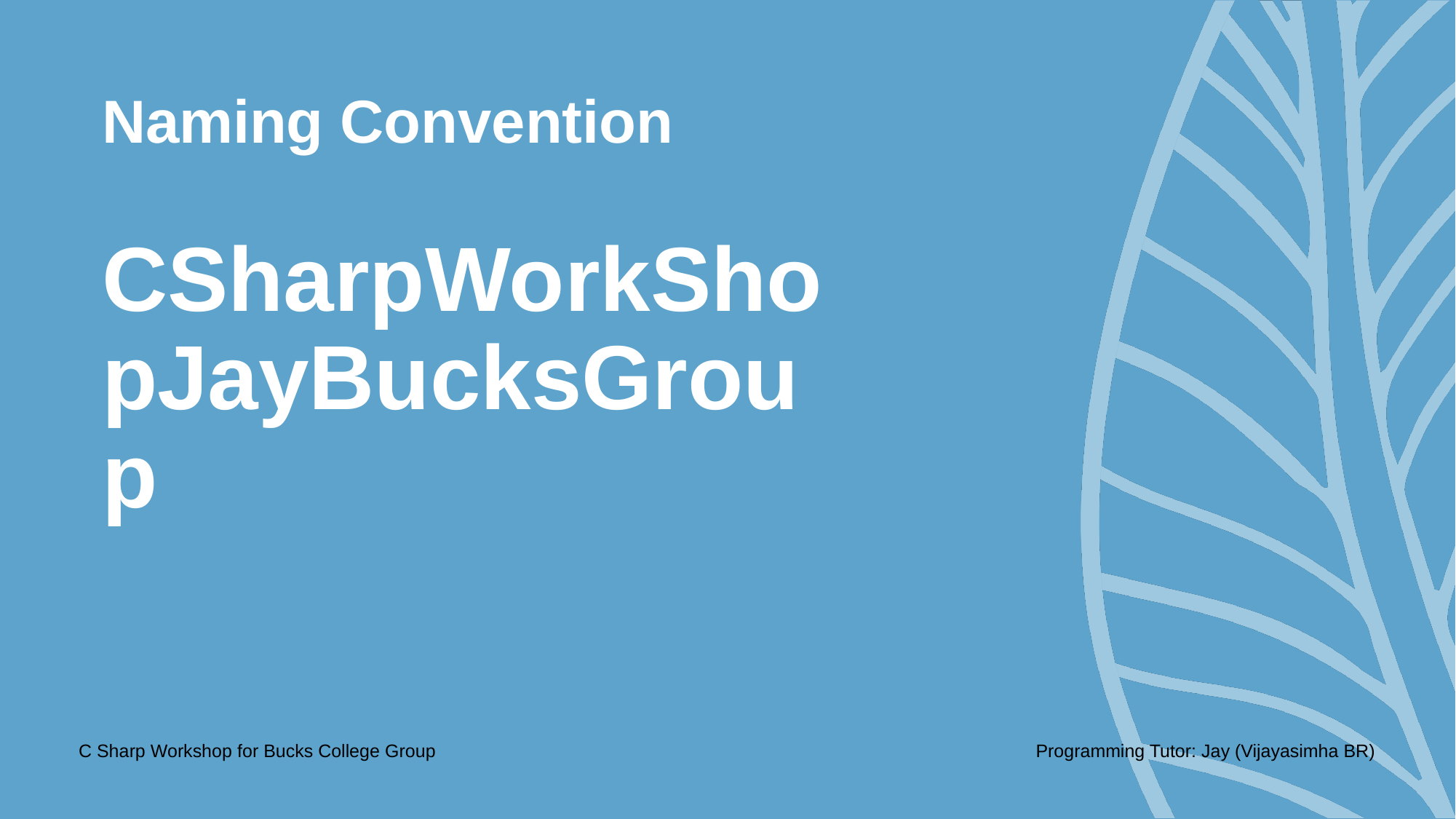

# Naming Convention
CSharpWorkShopJayBucksGroup

C Sharp Workshop for Bucks College Group
Programming Tutor: Jay (Vijayasimha BR)